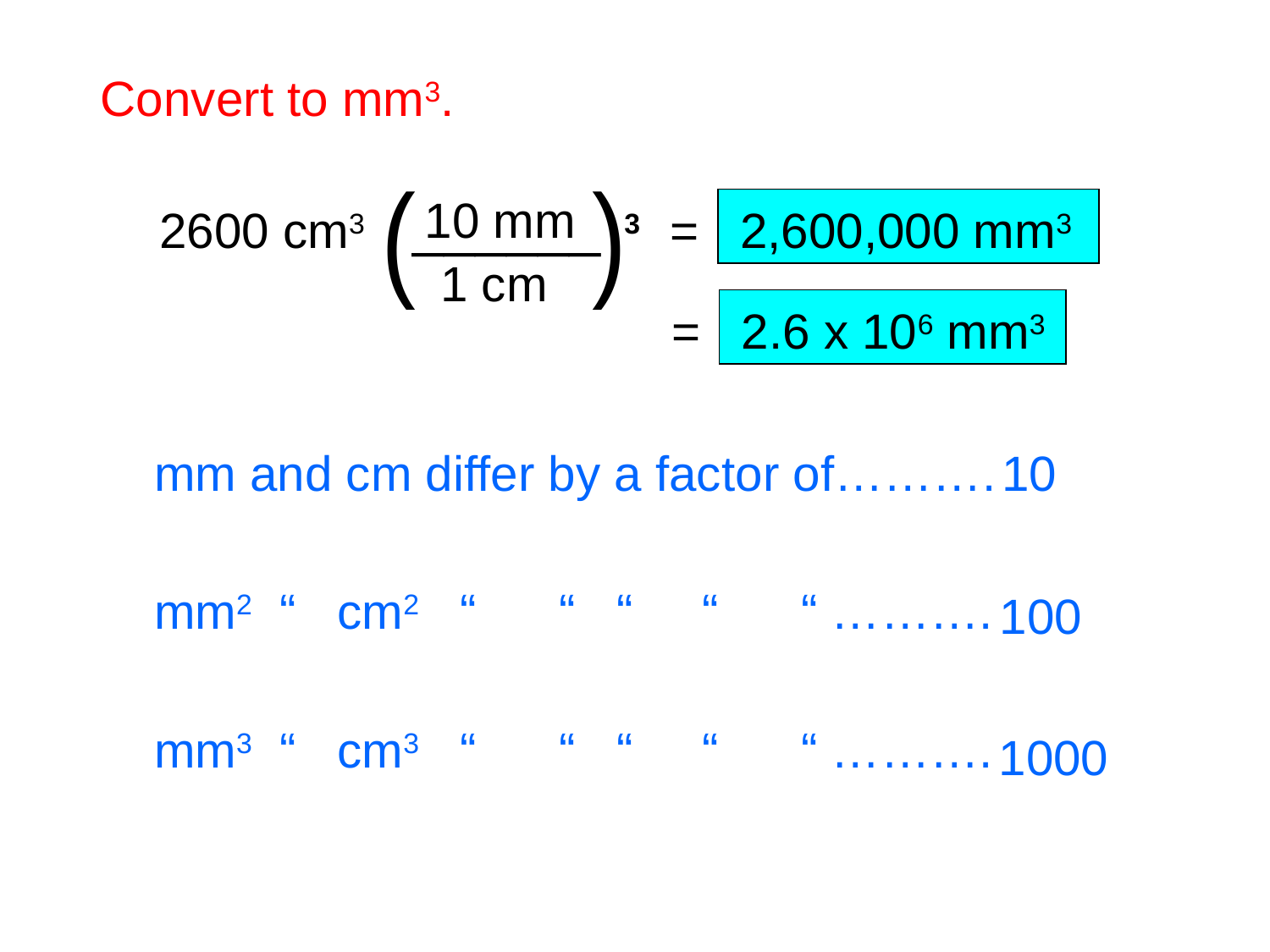

Convert to mm3.
(
)
______
10 mm
  1 cm

2600 cm3
3
=   2,600,000 mm3

=   2.6 x 106 mm3
mm and cm differ by a factor of……….

mm2  “   cm2   “      “   “     “      “ ……….

mm3  “   cm3   “      “   “     “      “ ……….
10
100
1000